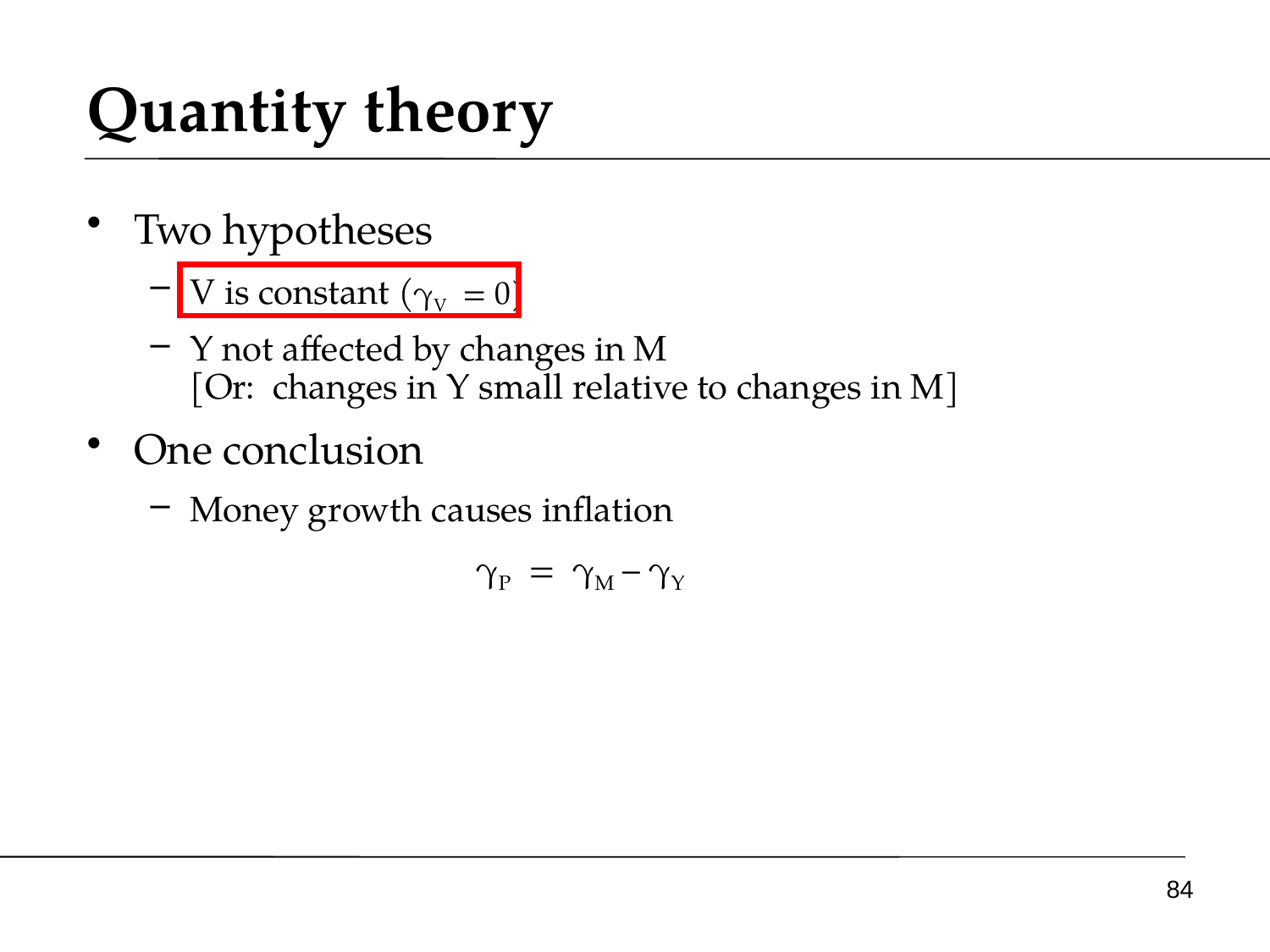

Quantity theory

Two hypotheses
V is constant (γV  = 0)
Y not affected by changes in M                                          [Or:  changes in Y small relative to changes in M]
One conclusion
Money growth causes inflation
γP  =  γM – γY

84